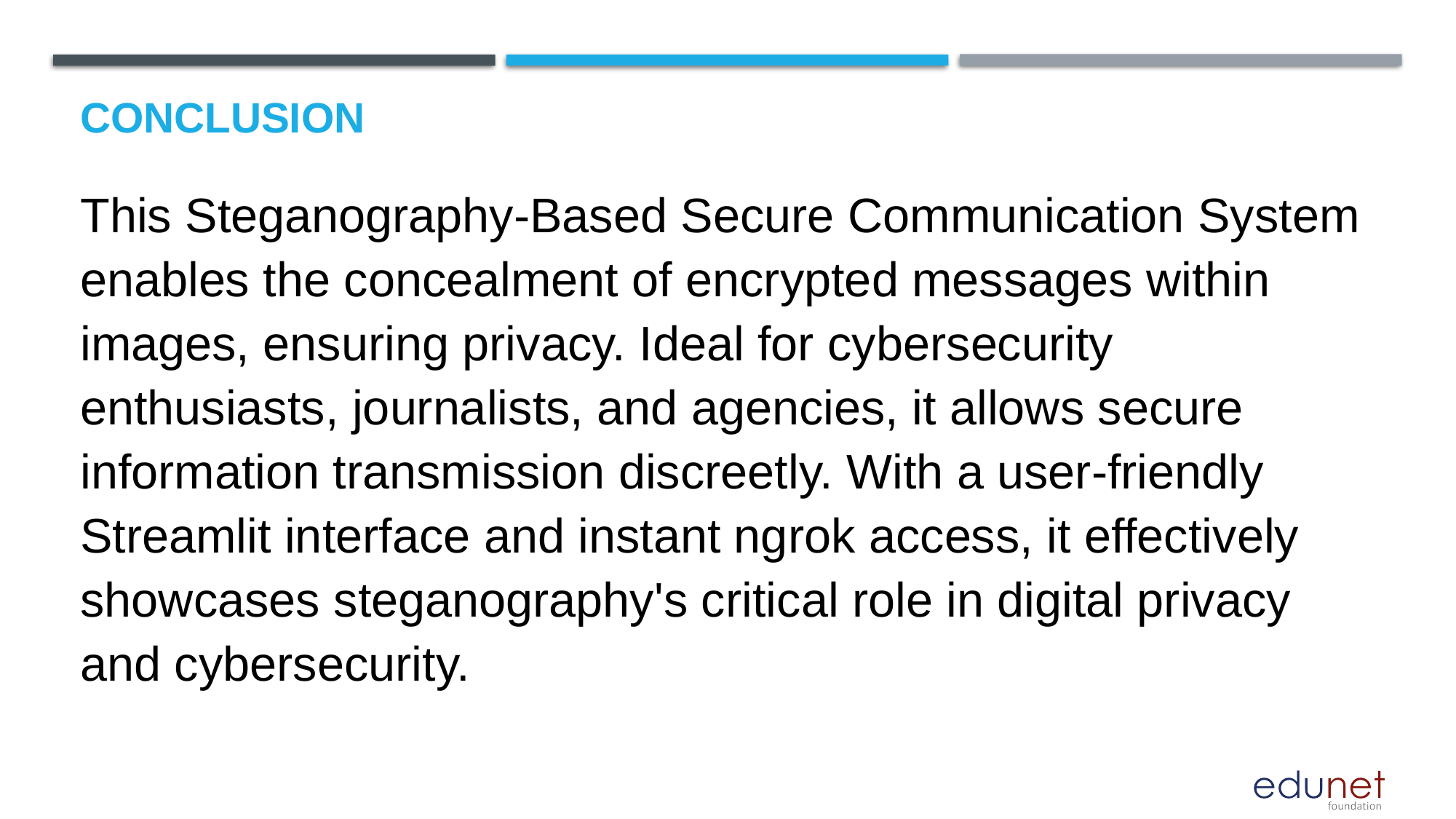

# Conclusion
This Steganography-Based Secure Communication System enables the concealment of encrypted messages within images, ensuring privacy. Ideal for cybersecurity enthusiasts, journalists, and agencies, it allows secure information transmission discreetly. With a user-friendly Streamlit interface and instant ngrok access, it effectively showcases steganography's critical role in digital privacy and cybersecurity.